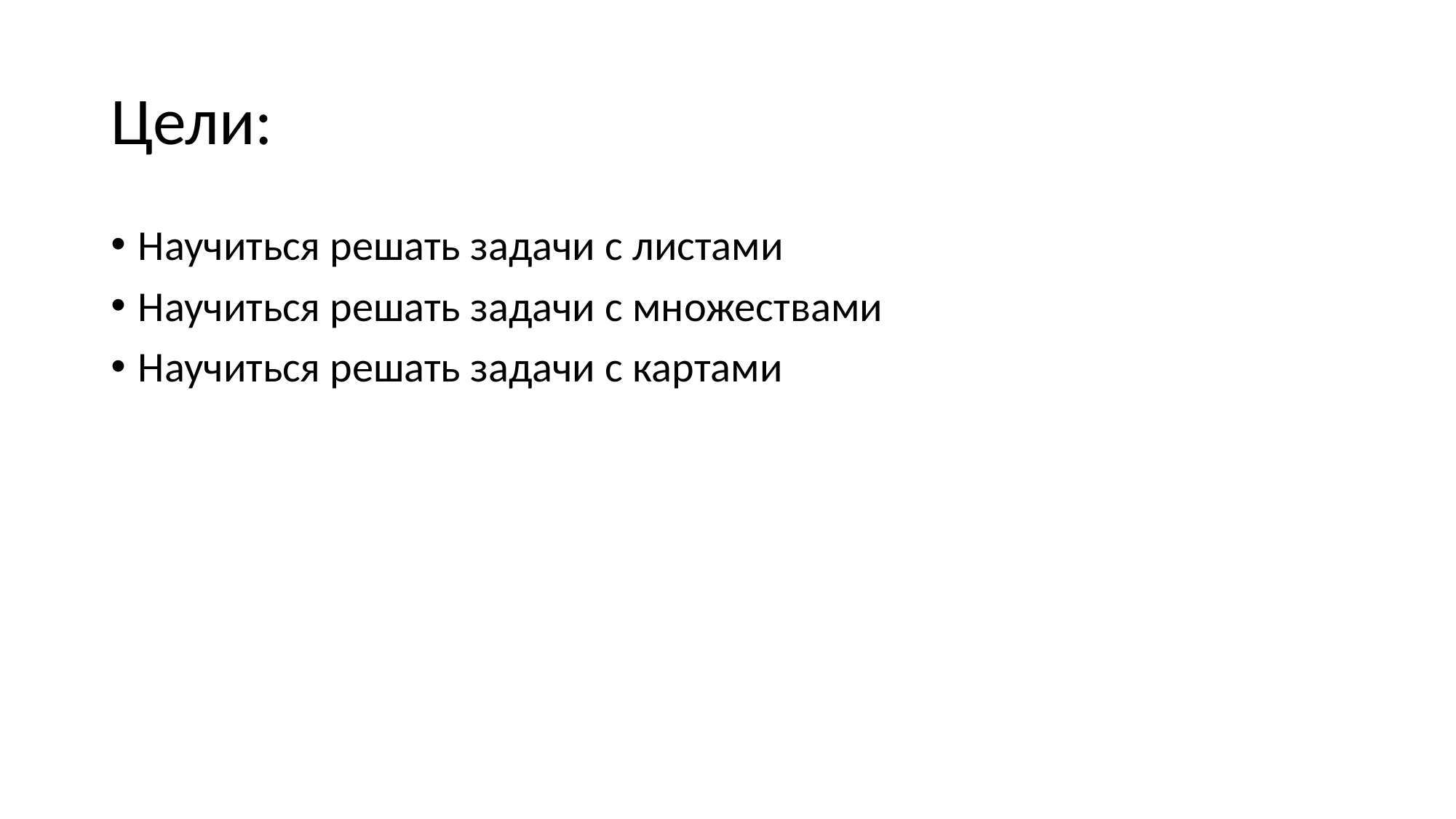

# Цели:
Научиться решать задачи с листами
Научиться решать задачи с множествами
Научиться решать задачи с картами